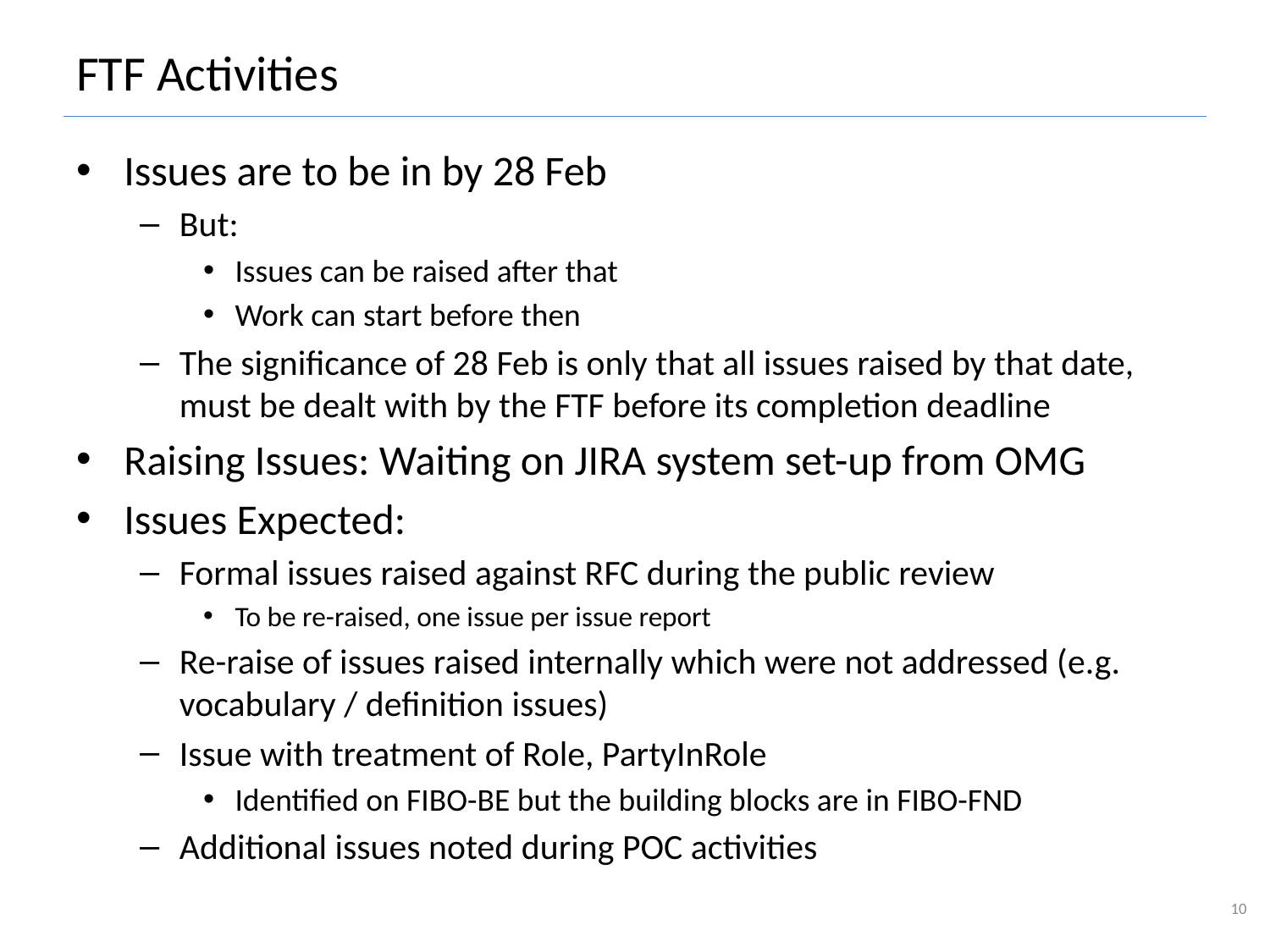

# FTF Activities
Issues are to be in by 28 Feb
But:
Issues can be raised after that
Work can start before then
The significance of 28 Feb is only that all issues raised by that date, must be dealt with by the FTF before its completion deadline
Raising Issues: Waiting on JIRA system set-up from OMG
Issues Expected:
Formal issues raised against RFC during the public review
To be re-raised, one issue per issue report
Re-raise of issues raised internally which were not addressed (e.g. vocabulary / definition issues)
Issue with treatment of Role, PartyInRole
Identified on FIBO-BE but the building blocks are in FIBO-FND
Additional issues noted during POC activities
10